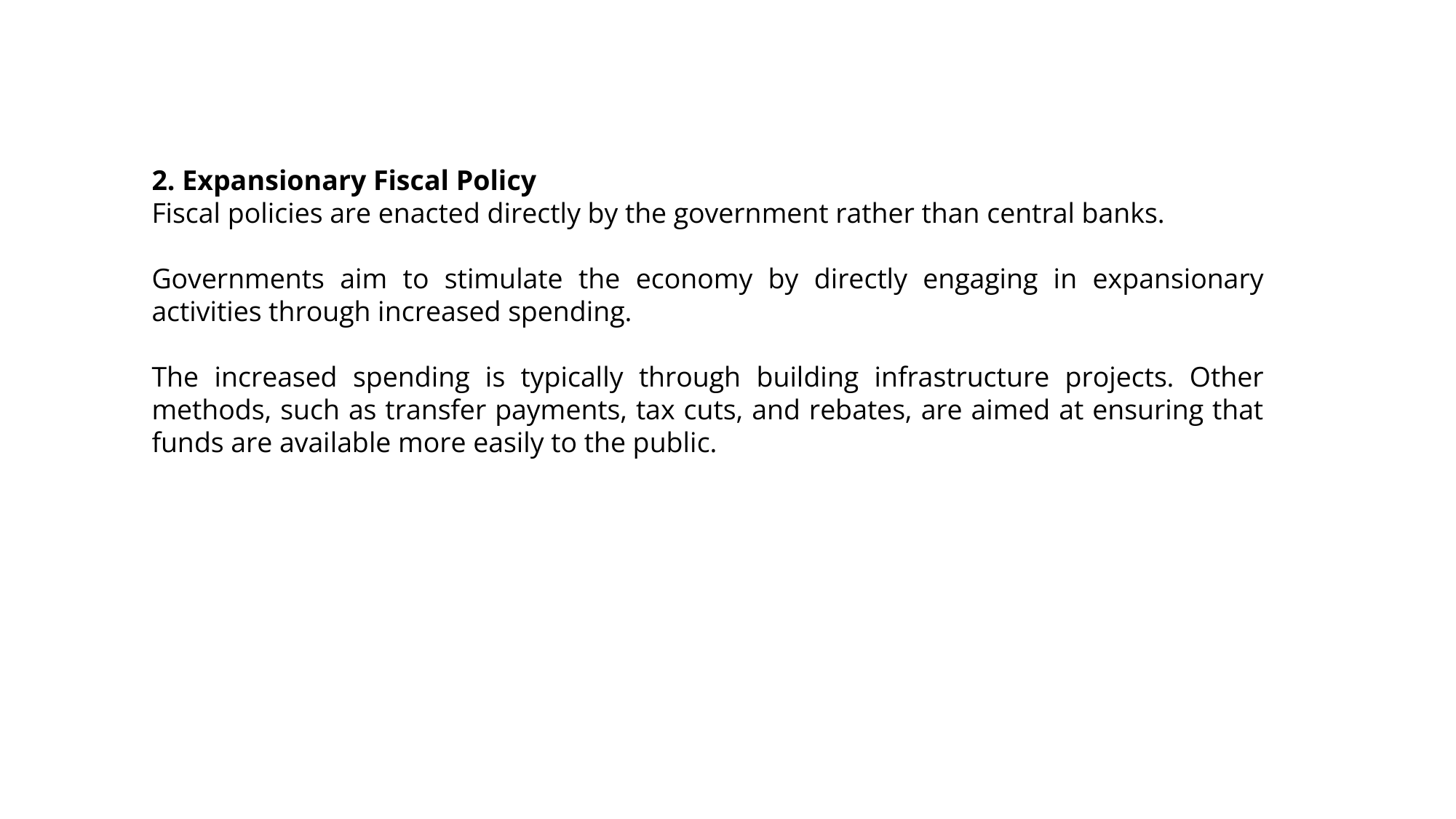

2. Expansionary Fiscal Policy
Fiscal policies are enacted directly by the government rather than central banks.

Governments aim to stimulate the economy by directly engaging in expansionary activities through increased spending.

The increased spending is typically through building infrastructure projects. Other methods, such as transfer payments, tax cuts, and rebates, are aimed at ensuring that funds are available more easily to the public.